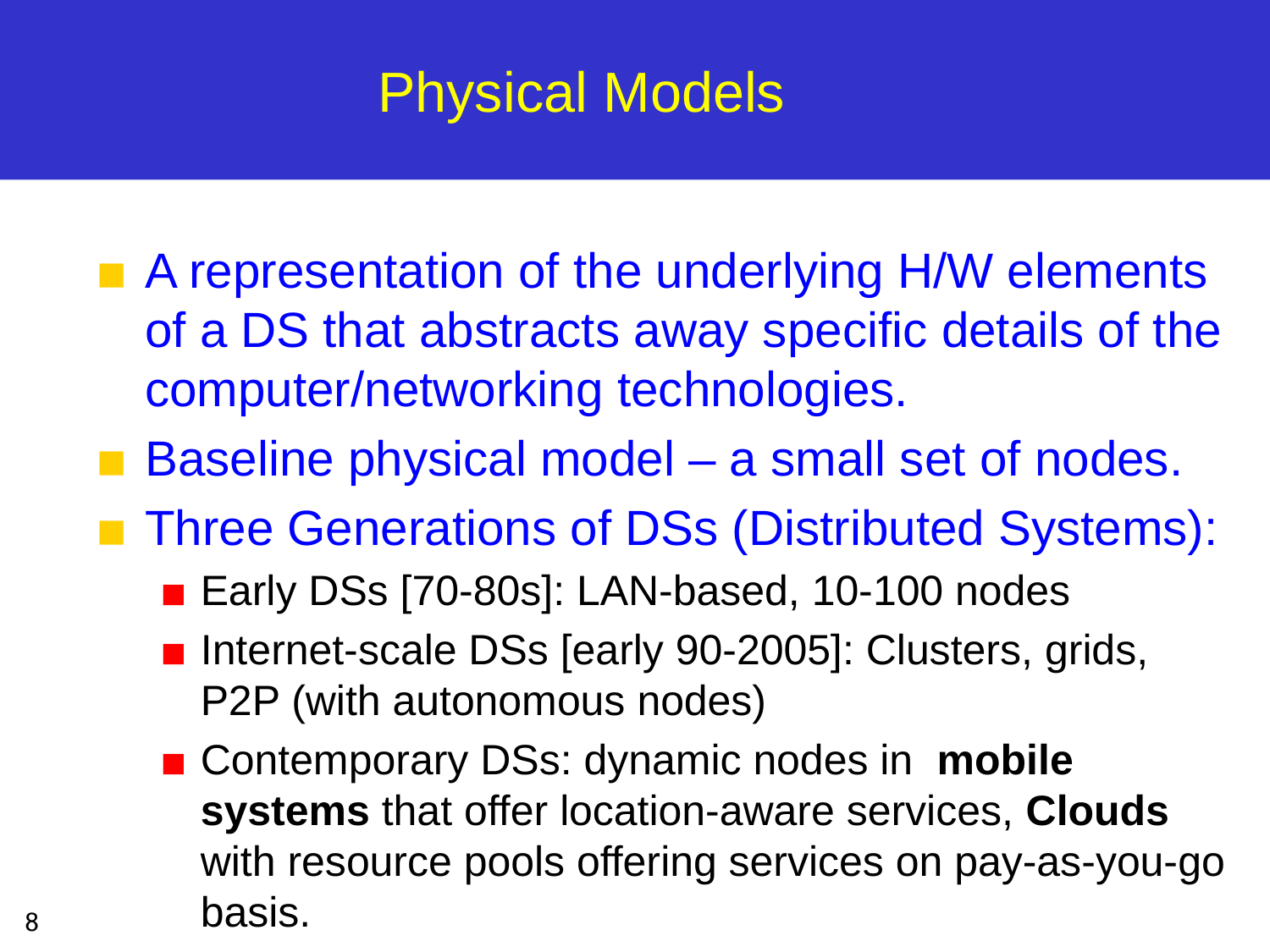

# Physical Models
A representation of the underlying H/W elements of a DS that abstracts away specific details of the computer/networking technologies.
Baseline physical model – a small set of nodes.
Three Generations of DSs (Distributed Systems):
Early DSs [70-80s]: LAN-based, 10-100 nodes
Internet-scale DSs [early 90-2005]: Clusters, grids, P2P (with autonomous nodes)
Contemporary DSs: dynamic nodes in  mobile systems that offer location-aware services, Clouds with resource pools offering services on pay-as-you-go basis.